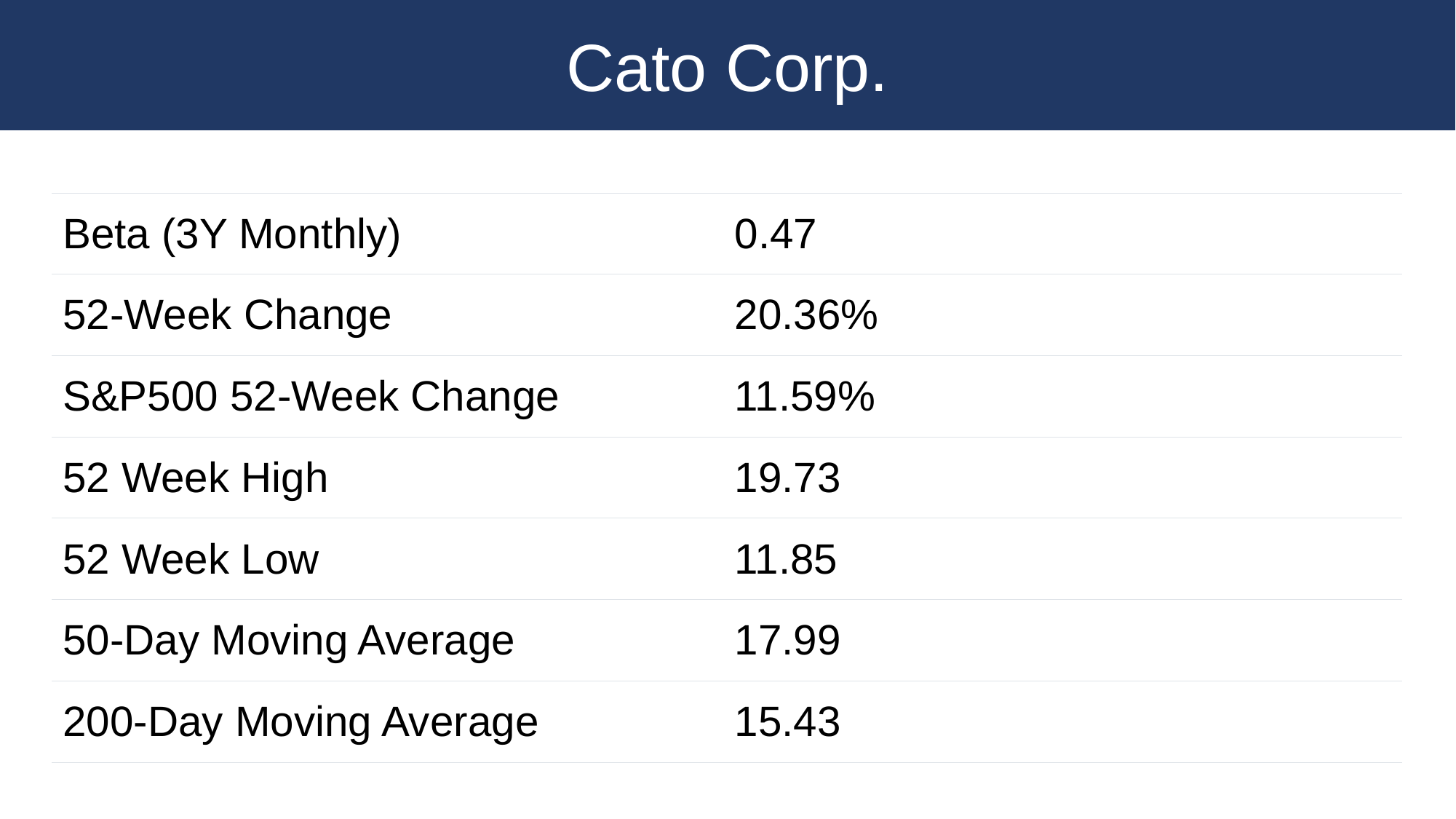

Cato Corp.
| Beta (3Y Monthly) | 0.47 |
| --- | --- |
| 52-Week Change | 20.36% |
| S&P500 52-Week Change | 11.59% |
| 52 Week High | 19.73 |
| 52 Week Low | 11.85 |
| 50-Day Moving Average | 17.99 |
| 200-Day Moving Average | 15.43 |